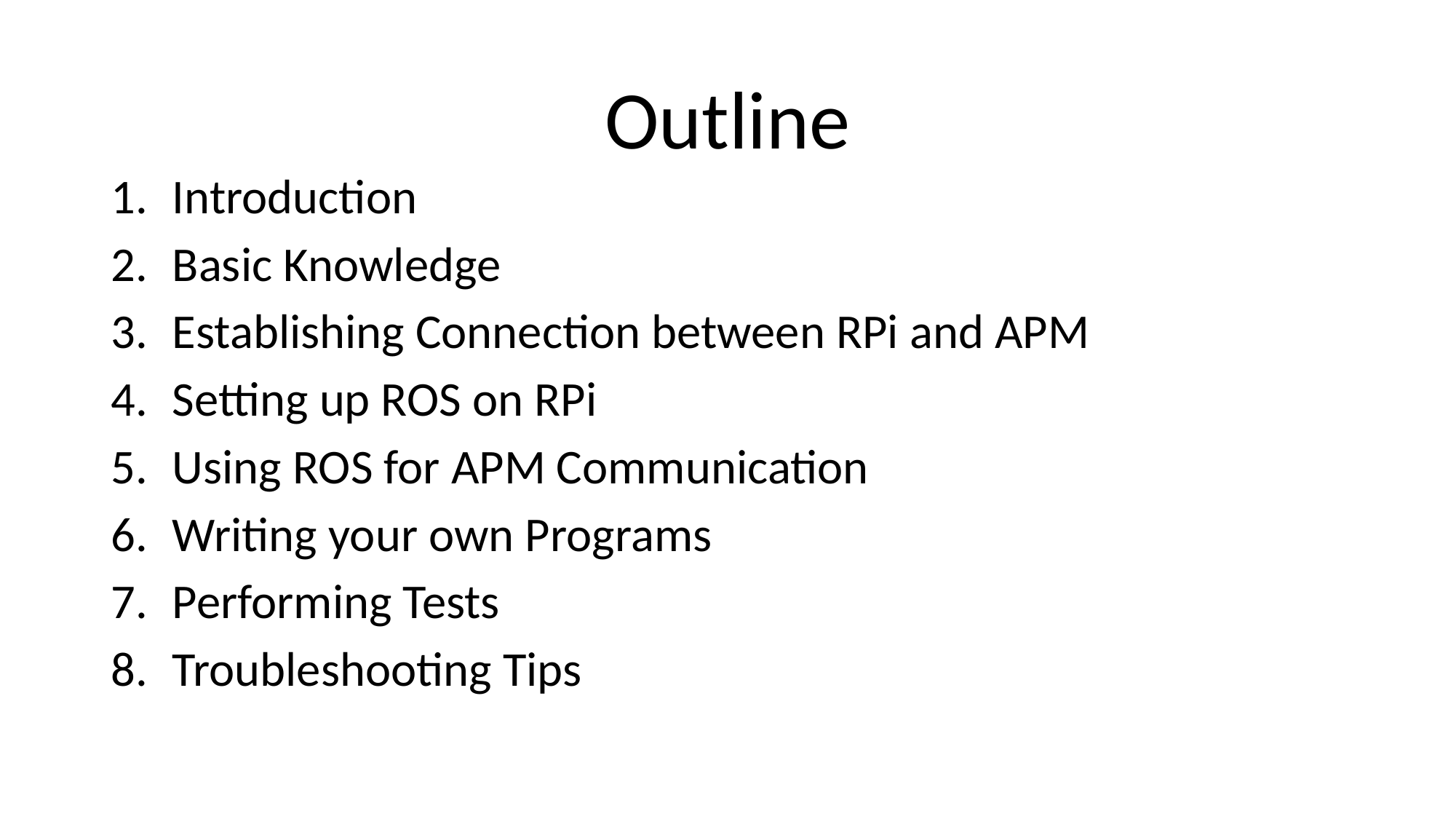

# Outline
Introduction
Basic Knowledge
Establishing Connection between RPi and APM
Setting up ROS on RPi
Using ROS for APM Communication
Writing your own Programs
Performing Tests
Troubleshooting Tips